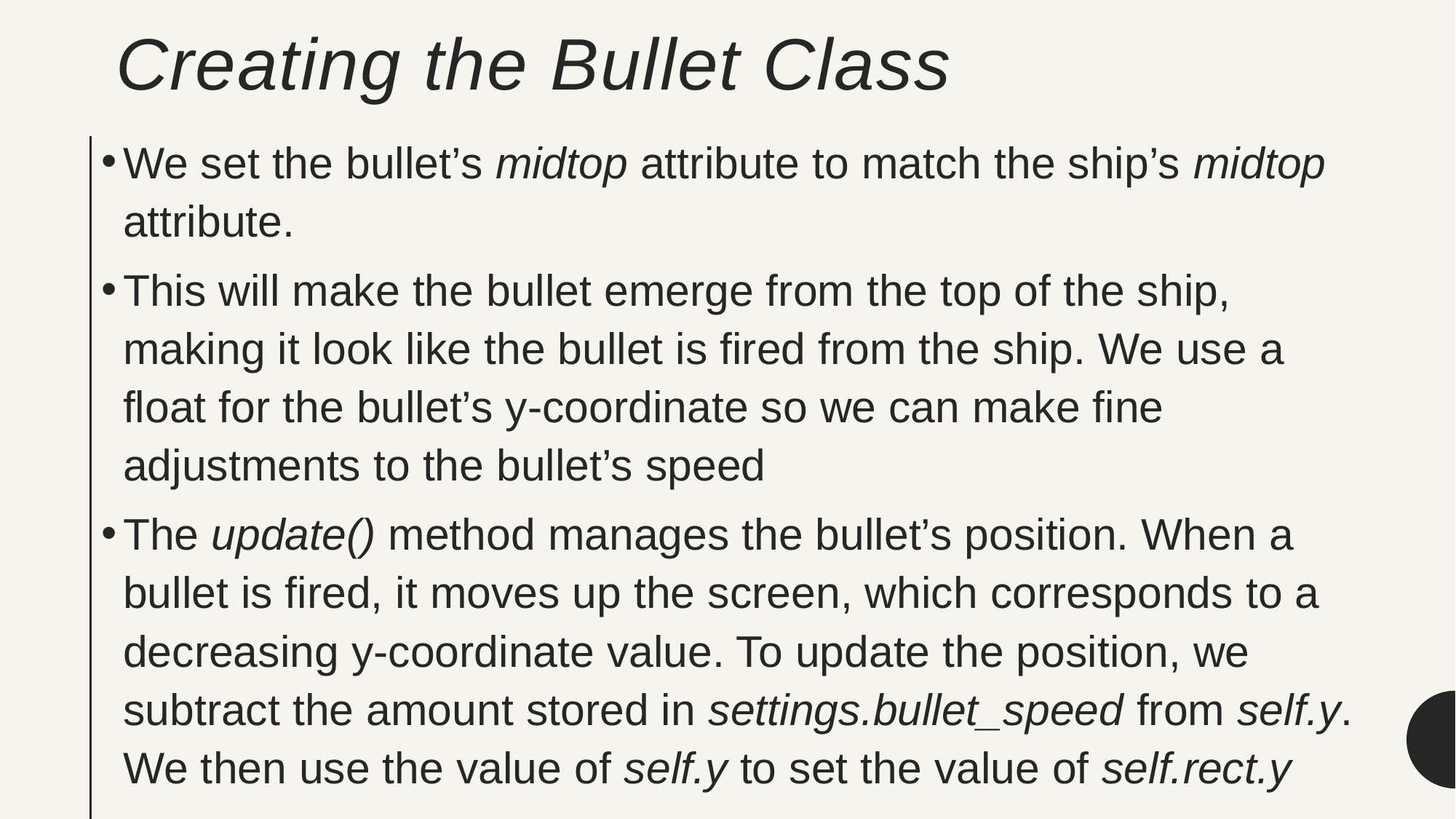

# Creating the Bullet Class
We set the bullet’s midtop attribute to match the ship’s midtop attribute.
This will make the bullet emerge from the top of the ship, making it look like the bullet is fired from the ship. We use a float for the bullet’s y-coordinate so we can make fine adjustments to the bullet’s speed
The update() method manages the bullet’s position. When a bullet is fired, it moves up the screen, which corresponds to a decreasing y-coordinate value. To update the position, we subtract the amount stored in settings.bullet_speed from self.y. We then use the value of self.y to set the value of self.rect.y